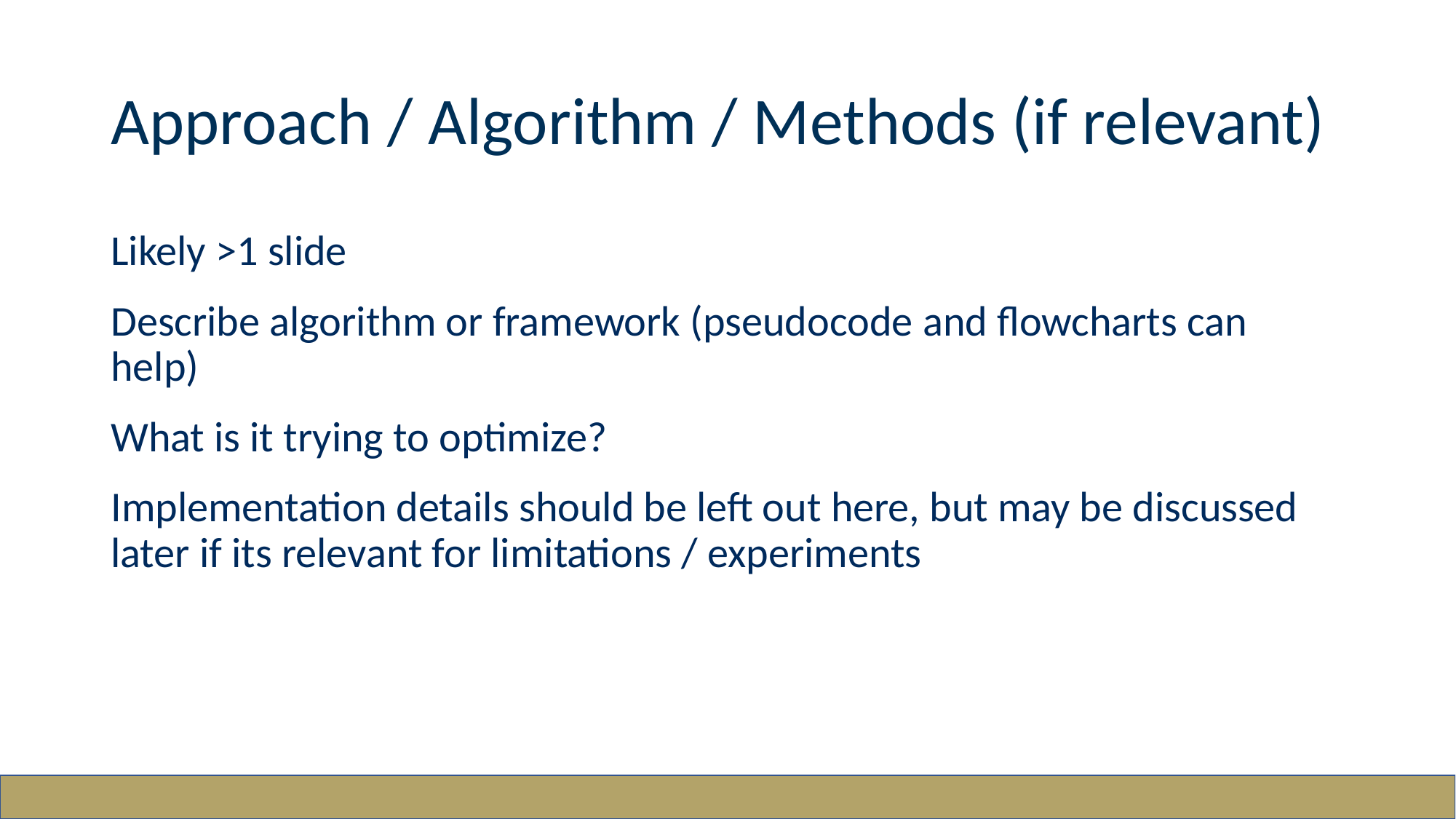

# Approach / Algorithm / Methods (if relevant)
Likely >1 slide
Describe algorithm or framework (pseudocode and flowcharts can help)
What is it trying to optimize?
Implementation details should be left out here, but may be discussed later if its relevant for limitations / experiments